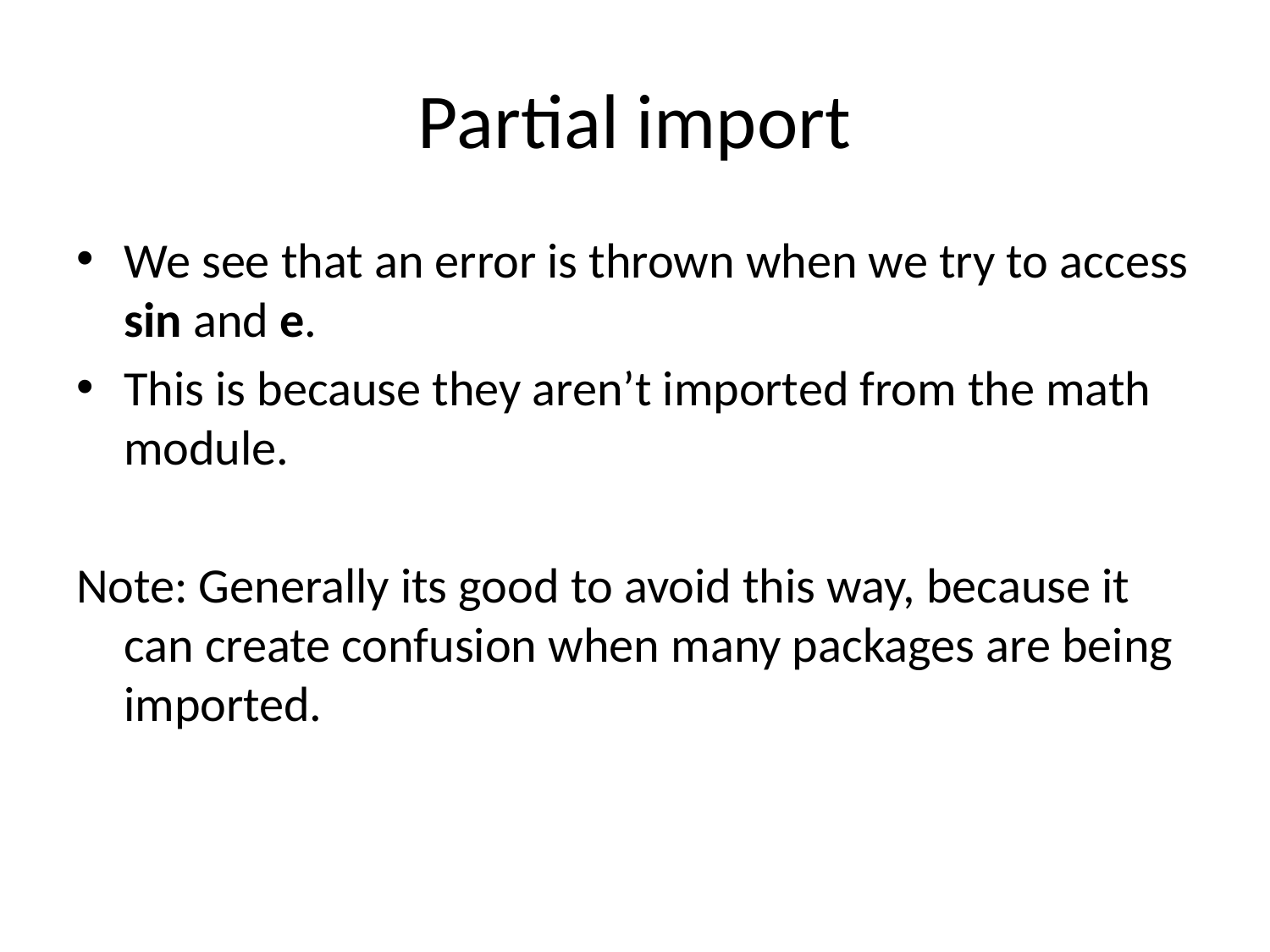

# Partial import
We see that an error is thrown when we try to access sin and e.
This is because they aren’t imported from the math module.

Note: Generally its good to avoid this way, because it can create confusion when many packages are being imported.